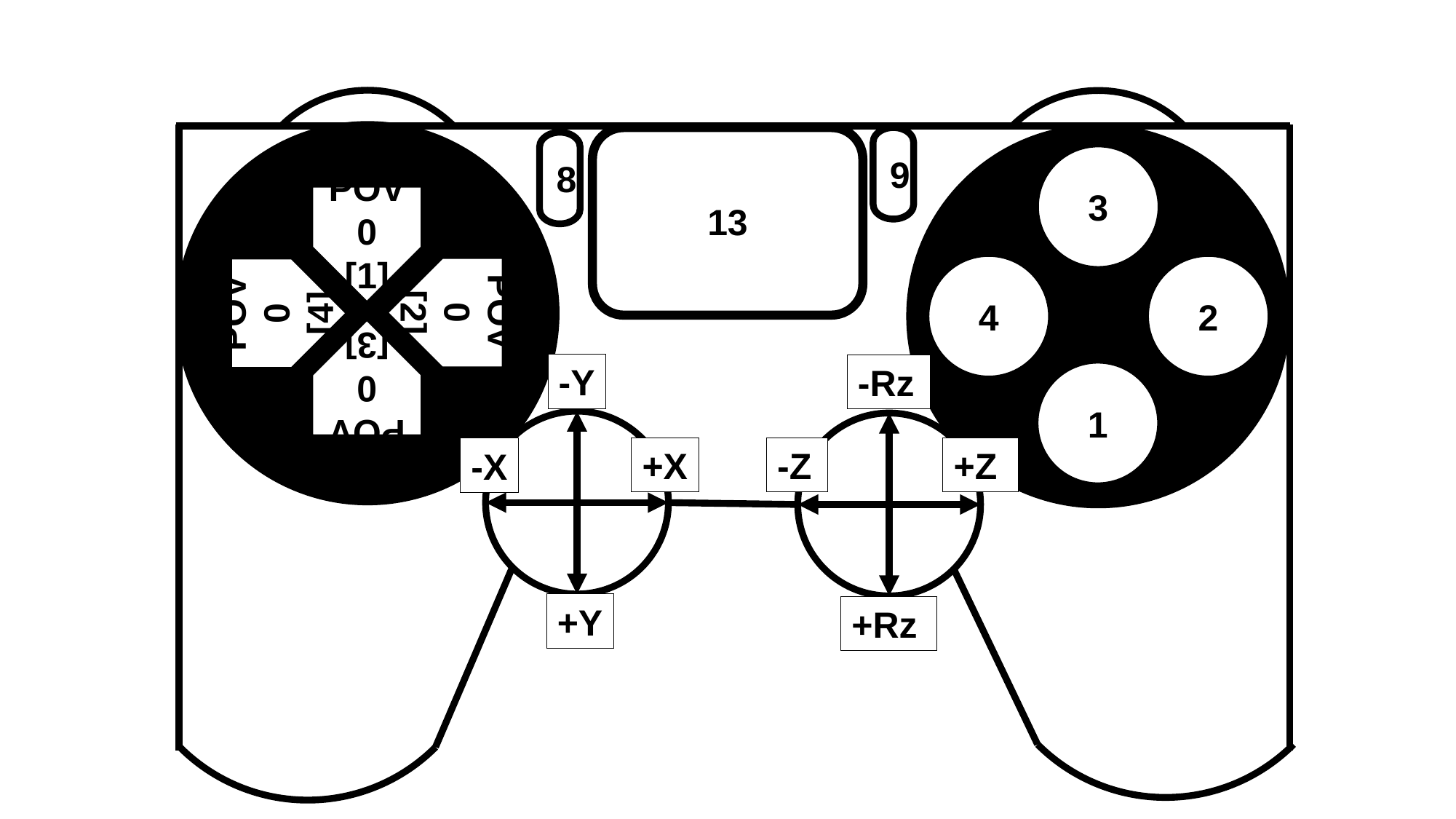

13

3
9
8
POV0
[1]
POV0
[2]
POV0
[4]
POV0
[3]
4
2
-Y
-Rz
1

+X
-Z
+Z
-X
+Y
+Rz